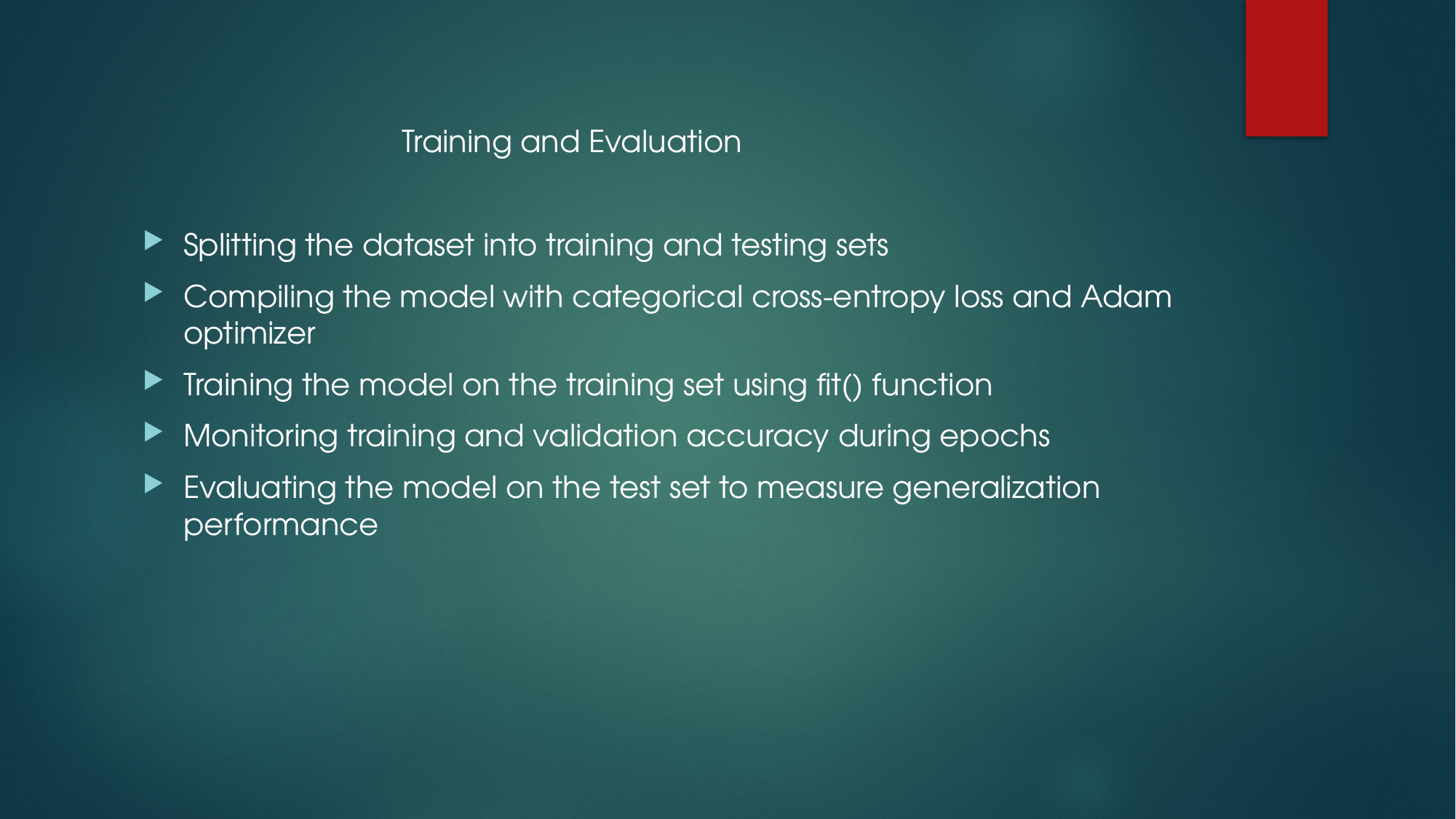

Training and Evaluation

Splitting the dataset into training and testing sets
Compiling the model with categorical cross-entropy loss and Adam optimizer
Training the model on the training set using fit() function
Monitoring training and validation accuracy during epochs
Evaluating the model on the test set to measure generalization performance